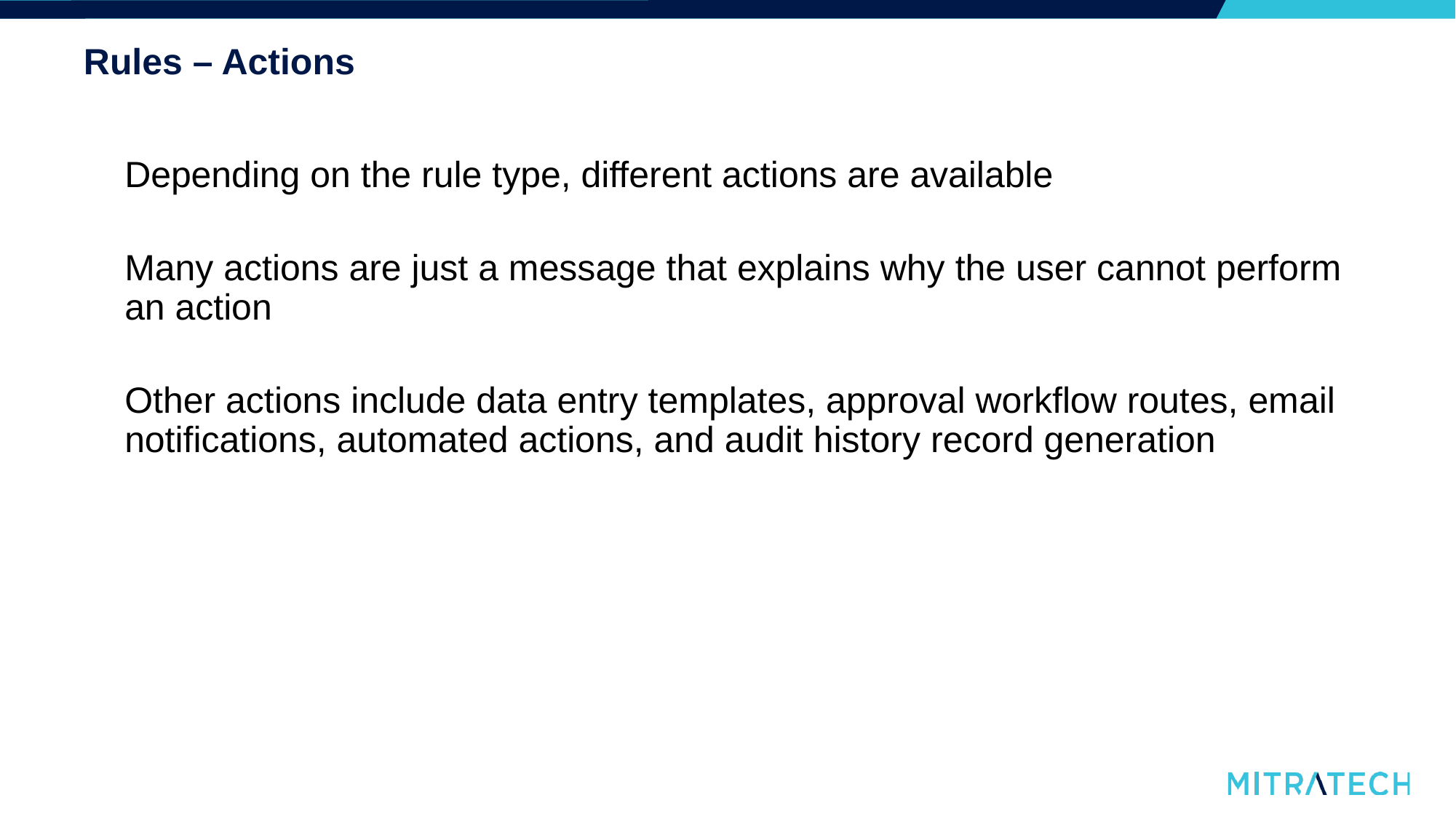

# Rules – Actions
Depending on the rule type, different actions are available

Many actions are just a message that explains why the user cannot perform an action

Other actions include data entry templates, approval workflow routes, email notifications, automated actions, and audit history record generation